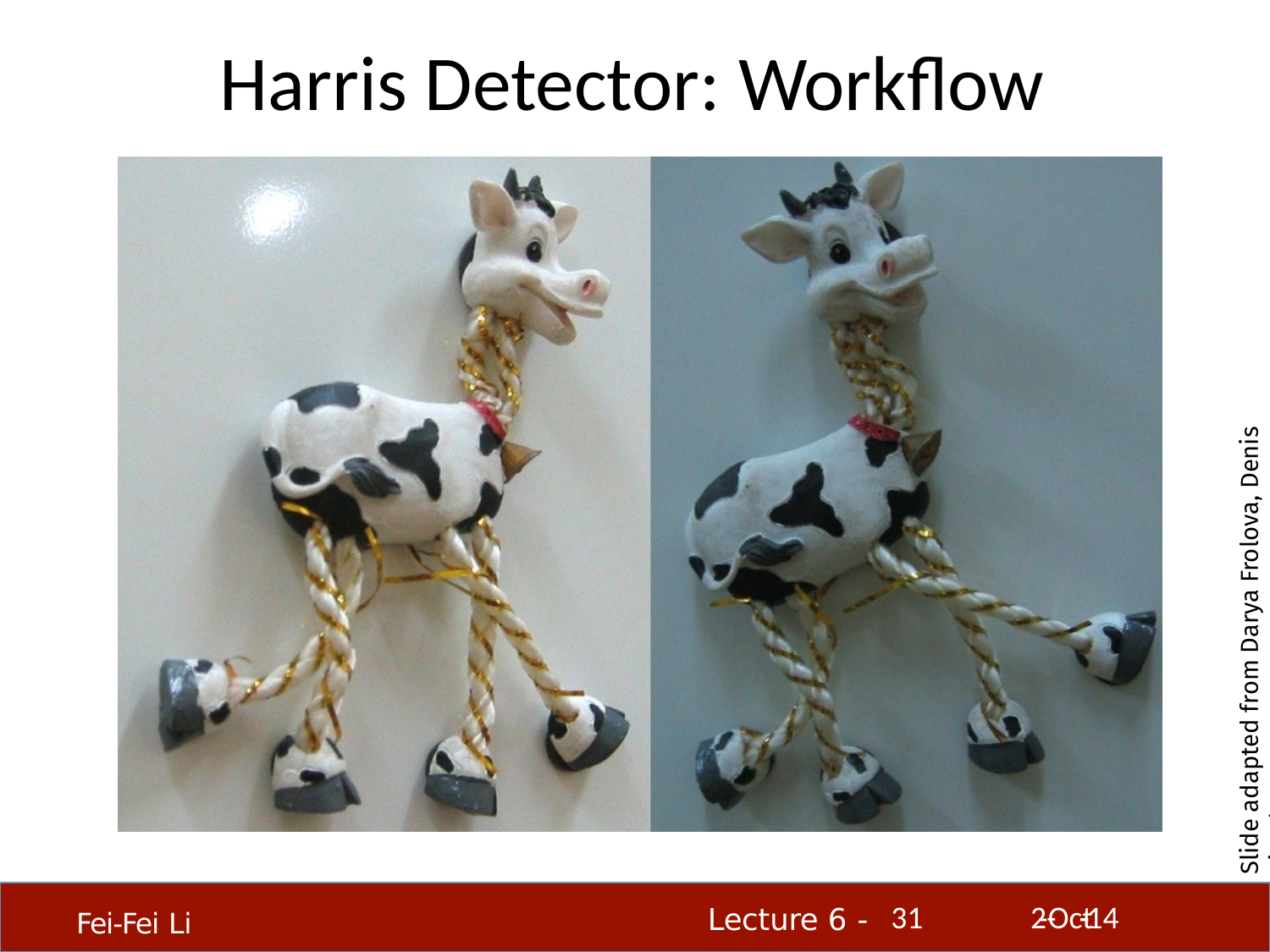

# Harris Detector: Workﬂow

Slide adapted from Darya Frolova, Denis Simakov
31
2-­‐Oct-­‐14
Lecture 6 -
Fei-Fei Li